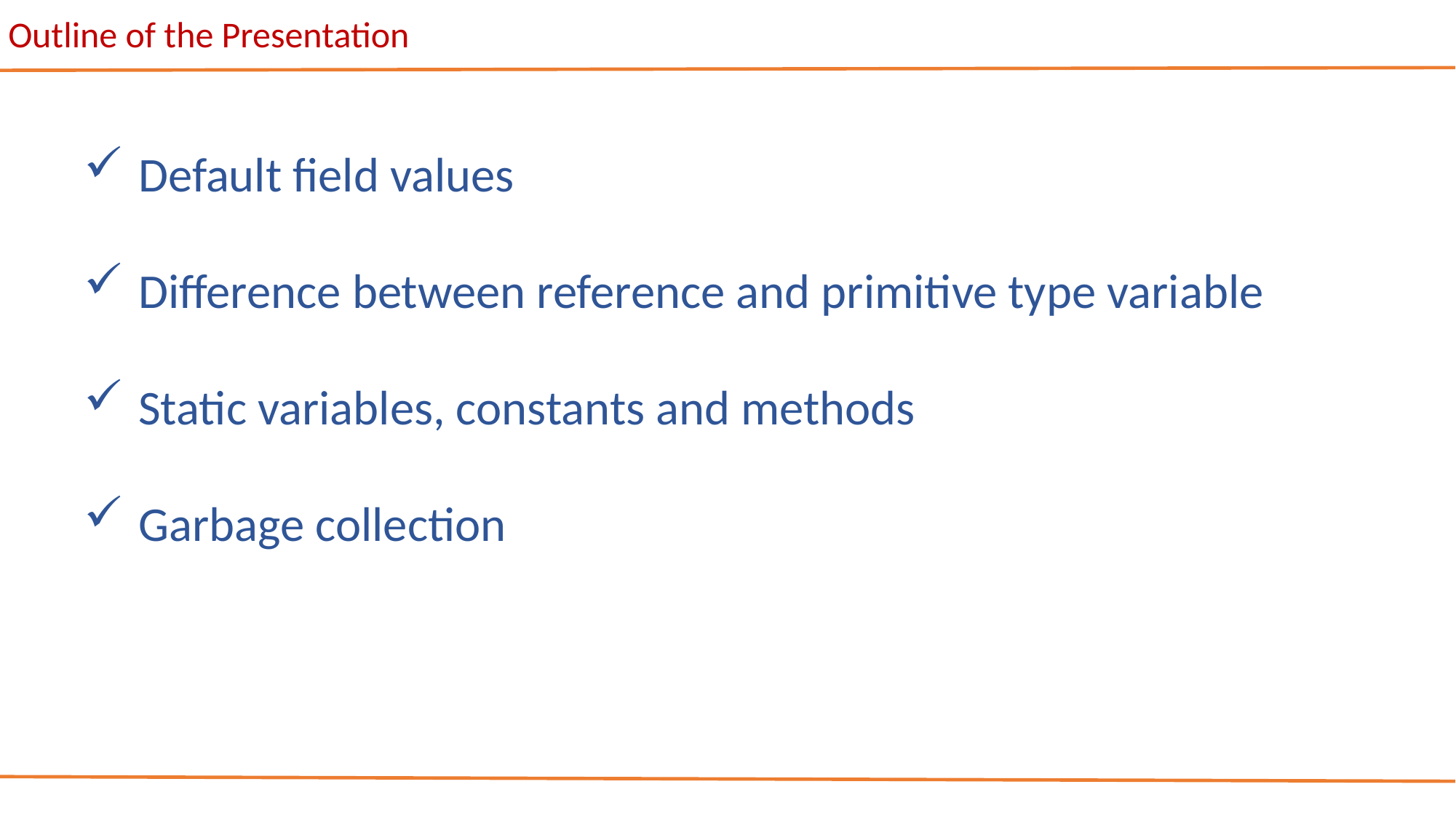

Outline of the Presentation
Default field values

Difference between reference and primitive type variable

Static variables, constants and methods

Garbage collection